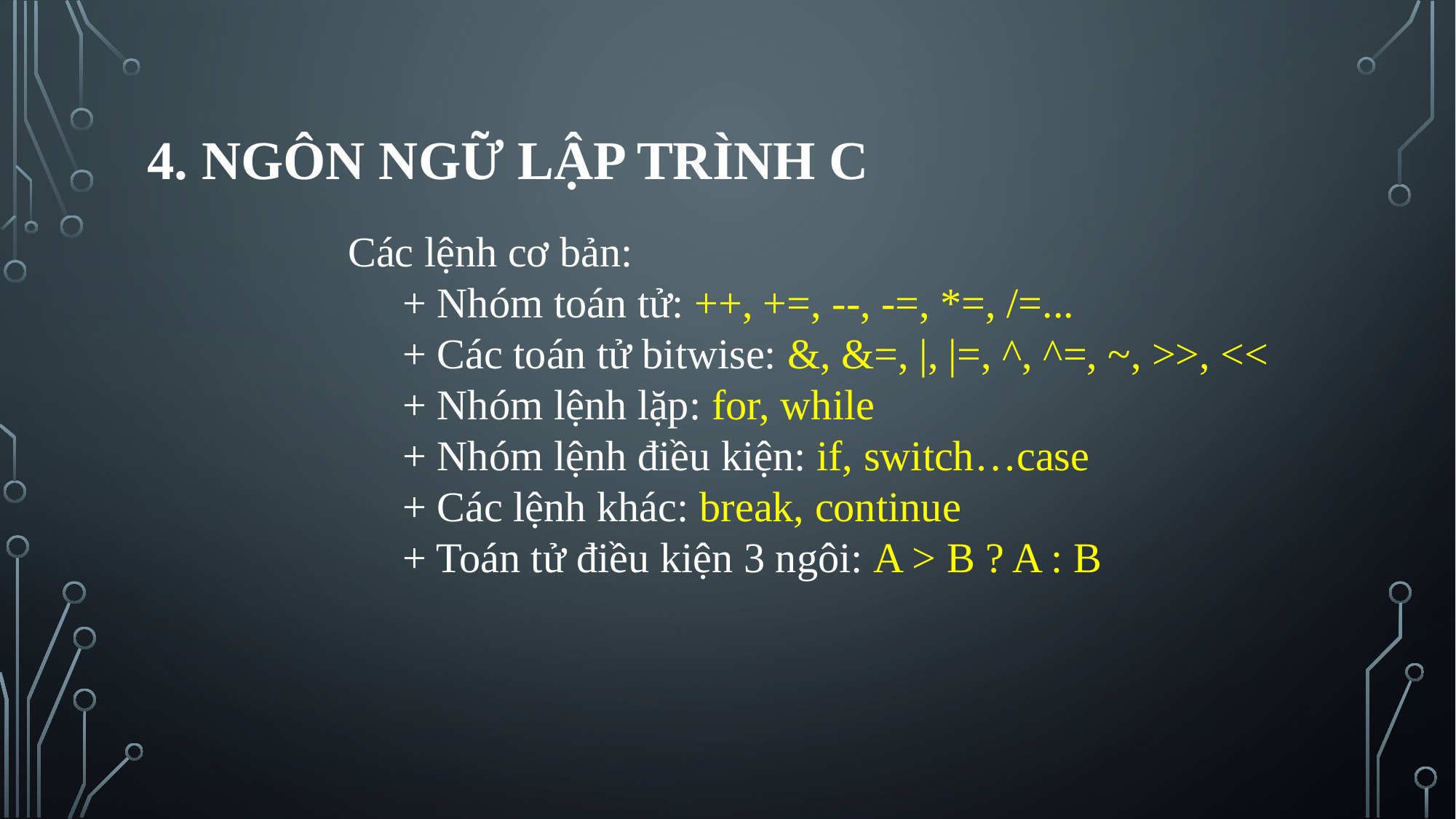

# 4. NGÔN NGỮ LẬP TRÌNH C
Các lệnh cơ bản:
+ Nhóm toán tử: ++, +=, --, -=, *=, /=...
+ Các toán tử bitwise: &, &=, |, |=, ^, ^=, ~, >>, <<
+ Nhóm lệnh lặp: for, while
+ Nhóm lệnh điều kiện: if, switch…case
+ Các lệnh khác: break, continue
+ Toán tử điều kiện 3 ngôi: A > B ? A : B